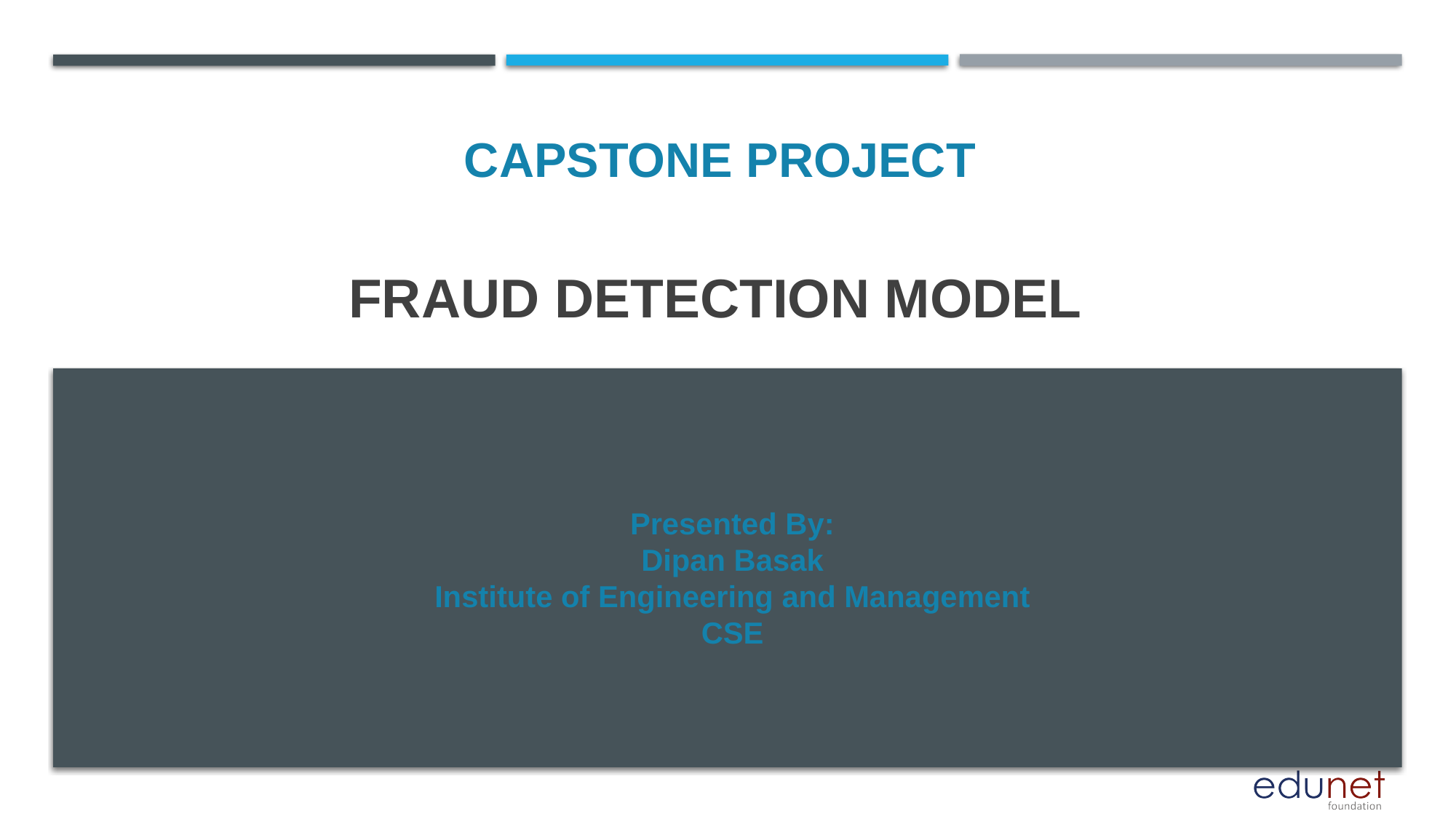

CAPSTONE PROJECT
# Fraud Detection Model
Presented By:
Dipan Basak
Institute of Engineering and Management
CSE